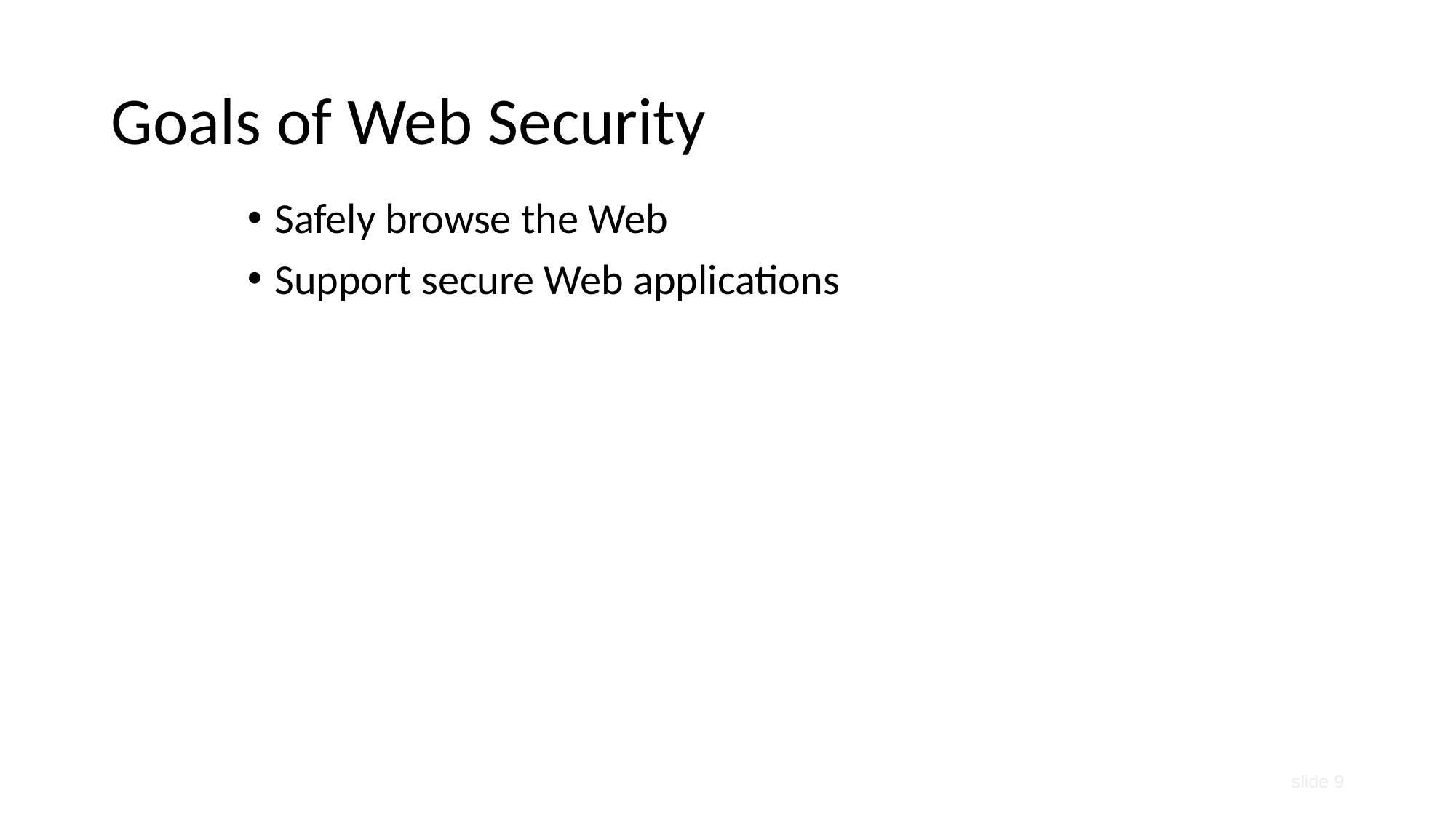

# Goals of Web Security
Safely browse the Web
Support secure Web applications
slide 9